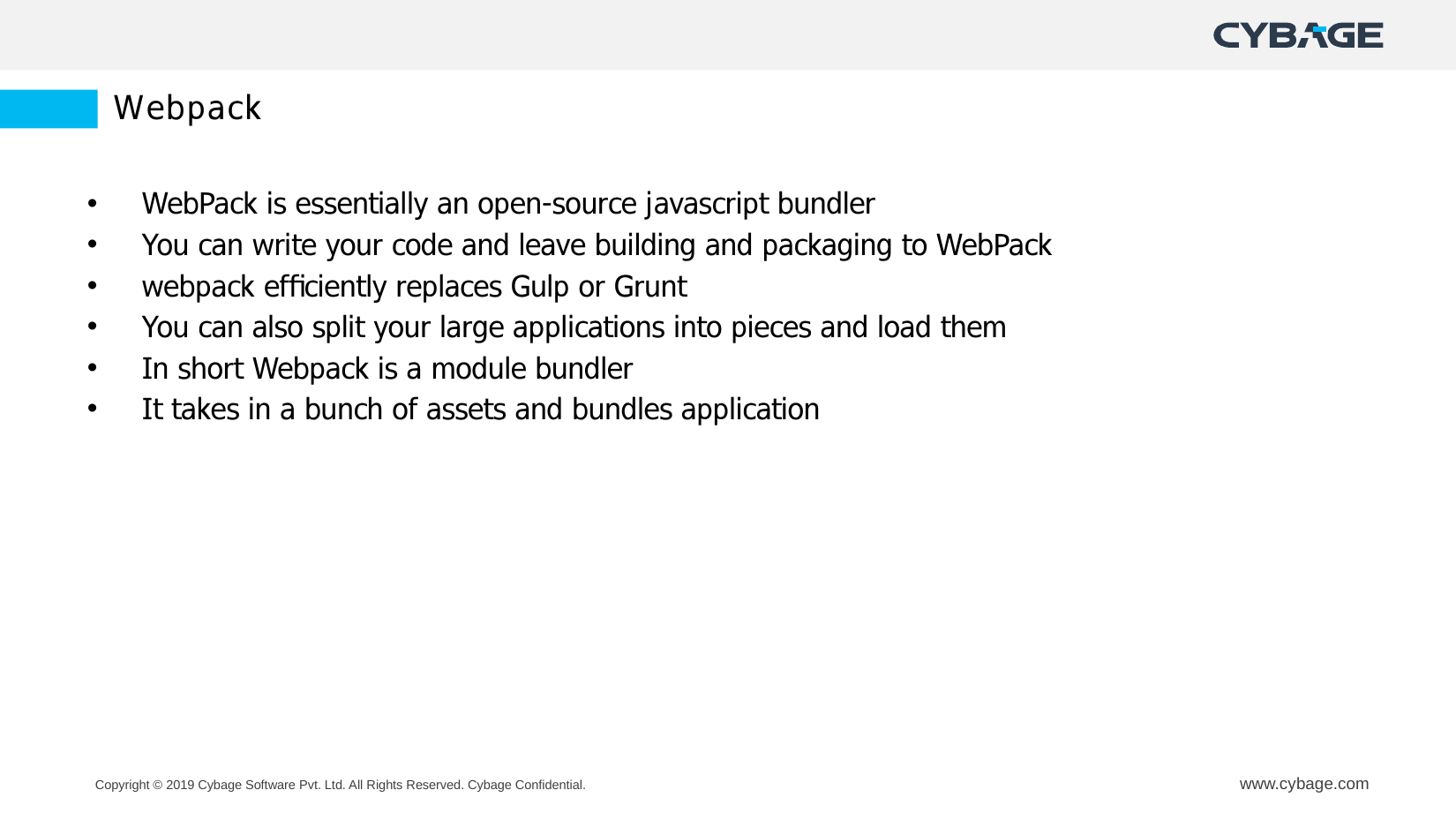

# Webpack
WebPack is essentially an open-source javascript bundler
You can write your code and leave building and packaging to WebPack
webpack efficiently replaces Gulp or Grunt
You can also split your large applications into pieces and load them
In short Webpack is a module bundler
It takes in a bunch of assets and bundles application